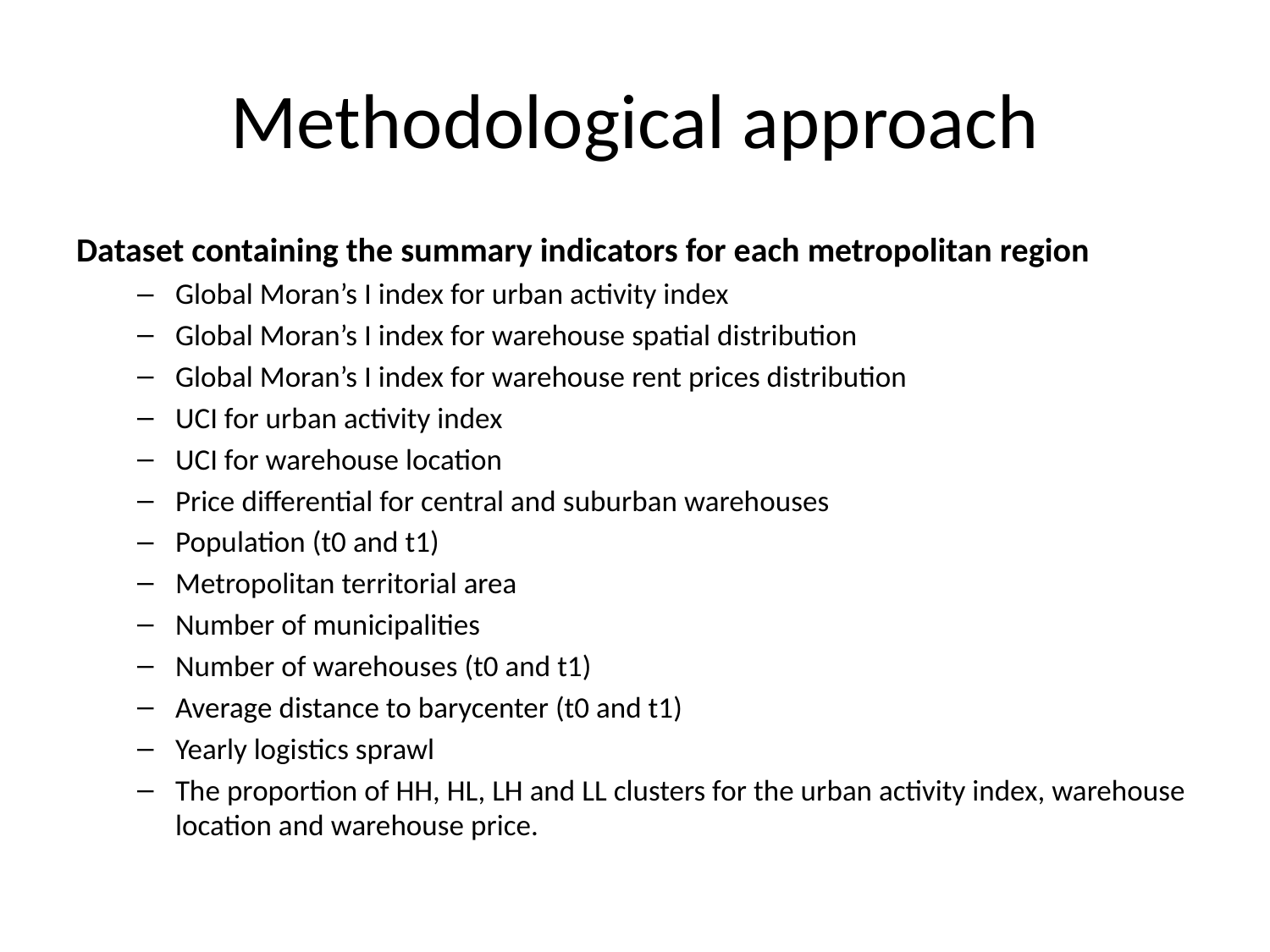

# Methodological approach
Dataset containing the summary indicators for each metropolitan region
Global Moran’s I index for urban activity index
Global Moran’s I index for warehouse spatial distribution
Global Moran’s I index for warehouse rent prices distribution
UCI for urban activity index
UCI for warehouse location
Price differential for central and suburban warehouses
Population (t0 and t1)
Metropolitan territorial area
Number of municipalities
Number of warehouses (t0 and t1)
Average distance to barycenter (t0 and t1)
Yearly logistics sprawl
The proportion of HH, HL, LH and LL clusters for the urban activity index, warehouse location and warehouse price.